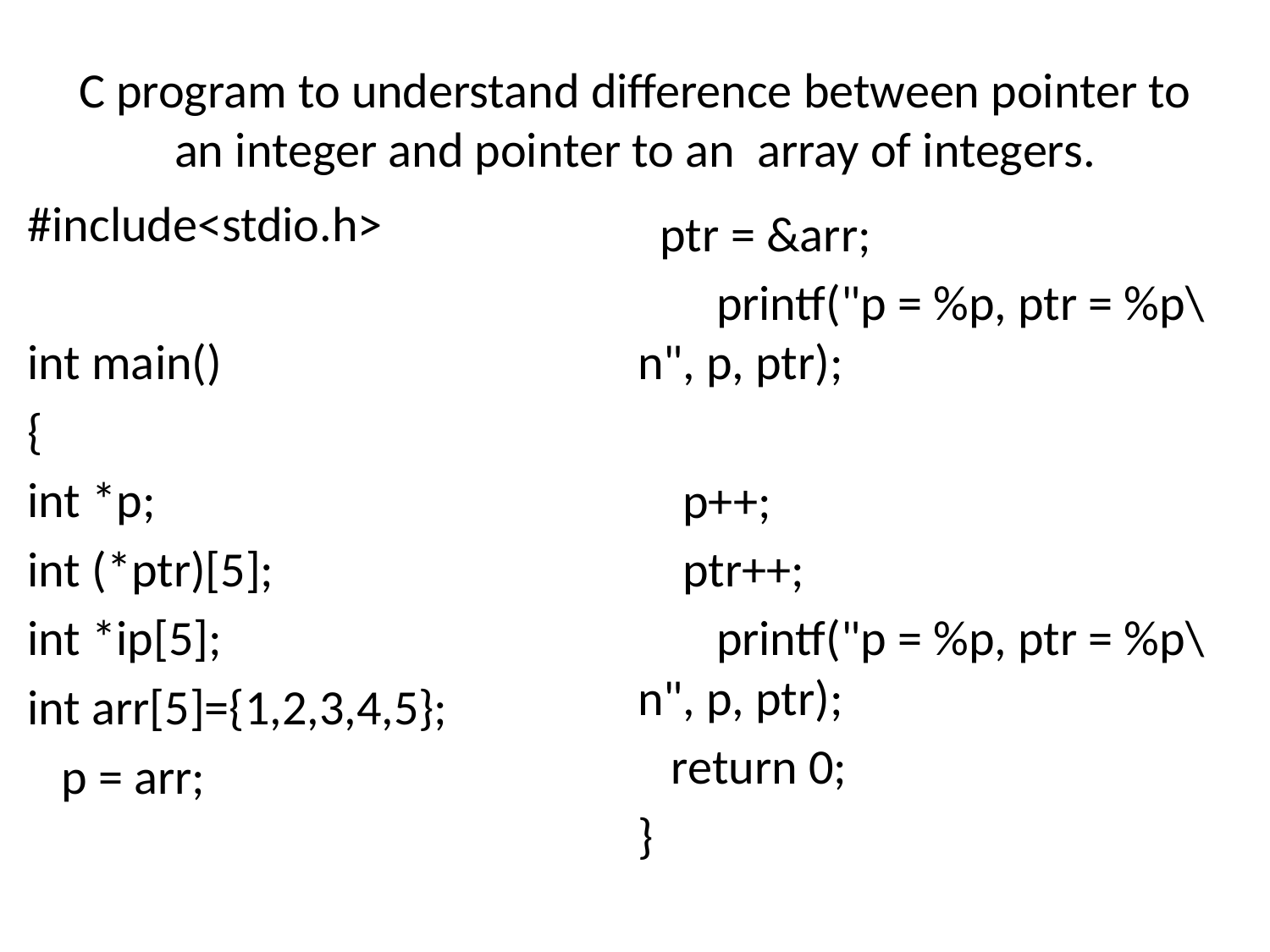

# C program to understand difference between pointer to an integer and pointer to an  array of integers.
#include<stdio.h>

int main()
{
int *p;
int (*ptr)[5];
int *ip[5];
int arr[5]={1,2,3,4,5};
   p = arr;

  ptr = &arr;
       printf("p = %p, ptr = %p\n", p, ptr);

    p++;
    ptr++;
       printf("p = %p, ptr = %p\n", p, ptr);
   return 0;
}